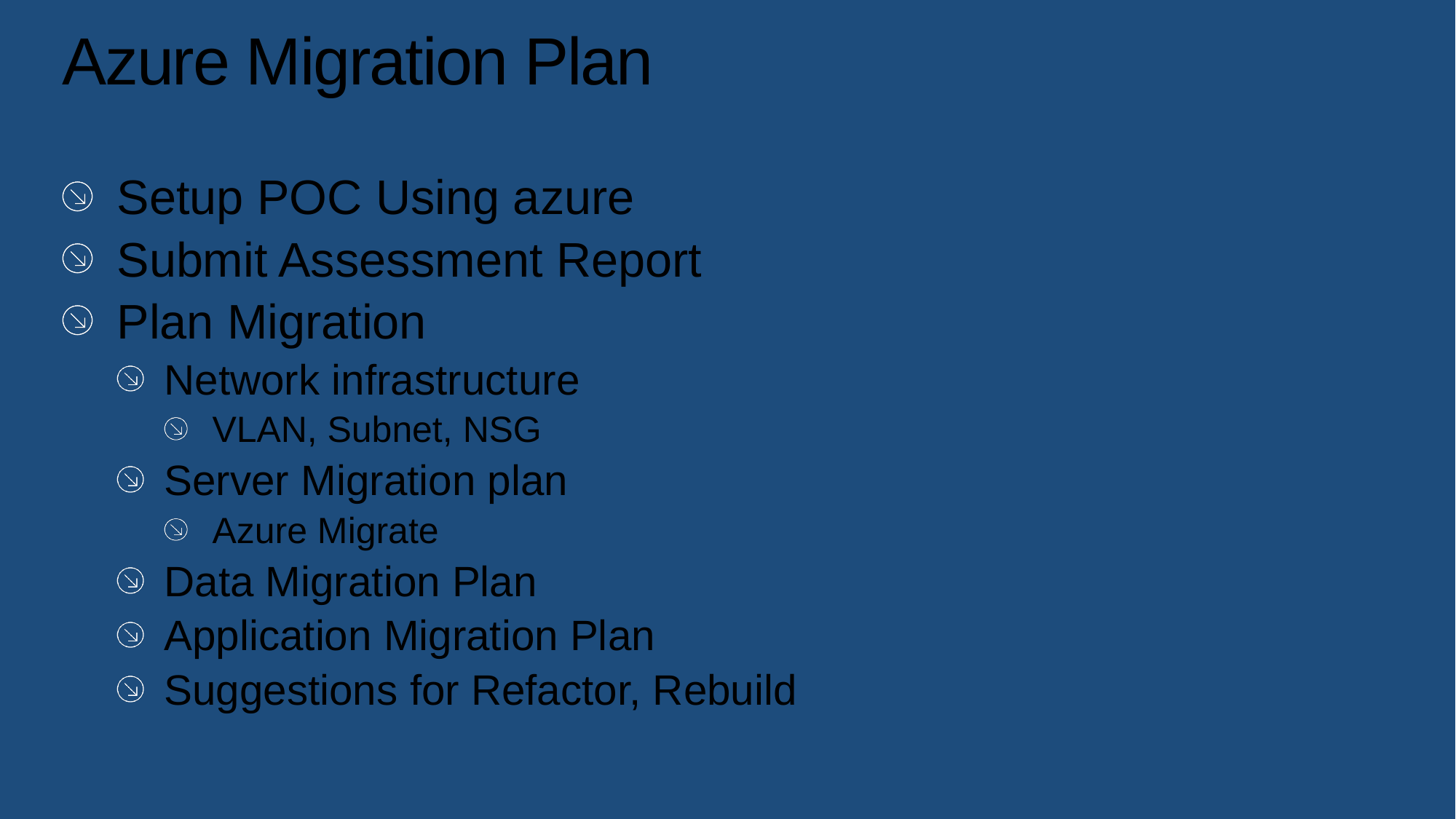

# Azure Migration Plan
Setup POC Using azure
Submit Assessment Report
Plan Migration
Network infrastructure
VLAN, Subnet, NSG
Server Migration plan
Azure Migrate
Data Migration Plan
Application Migration Plan
Suggestions for Refactor, Rebuild